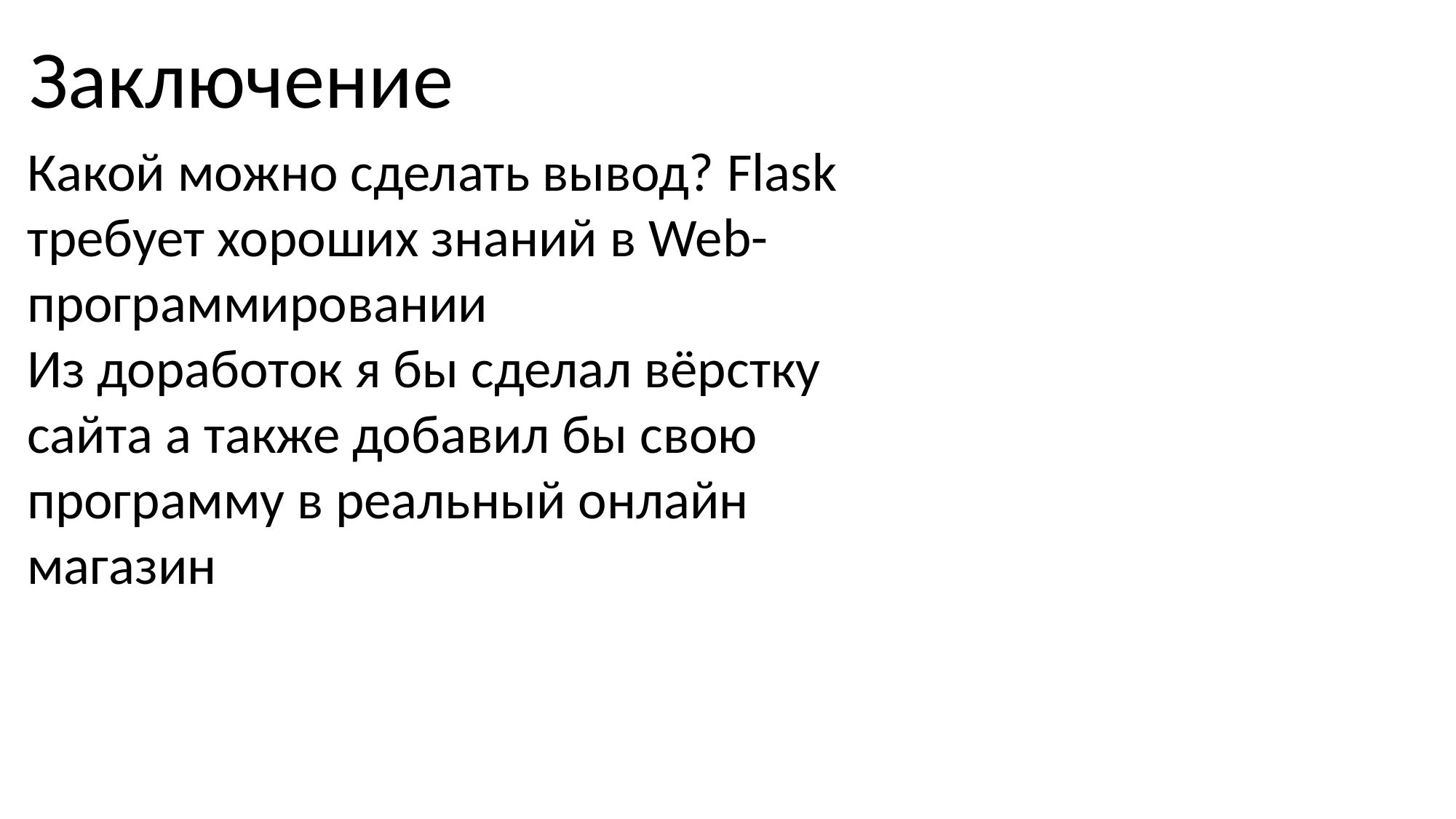

Заключение
Какой можно сделать вывод? Flask требует хороших знаний в Web-программировании
Из доработок я бы сделал вёрстку сайта а также добавил бы свою программу в реальный онлайн магазин